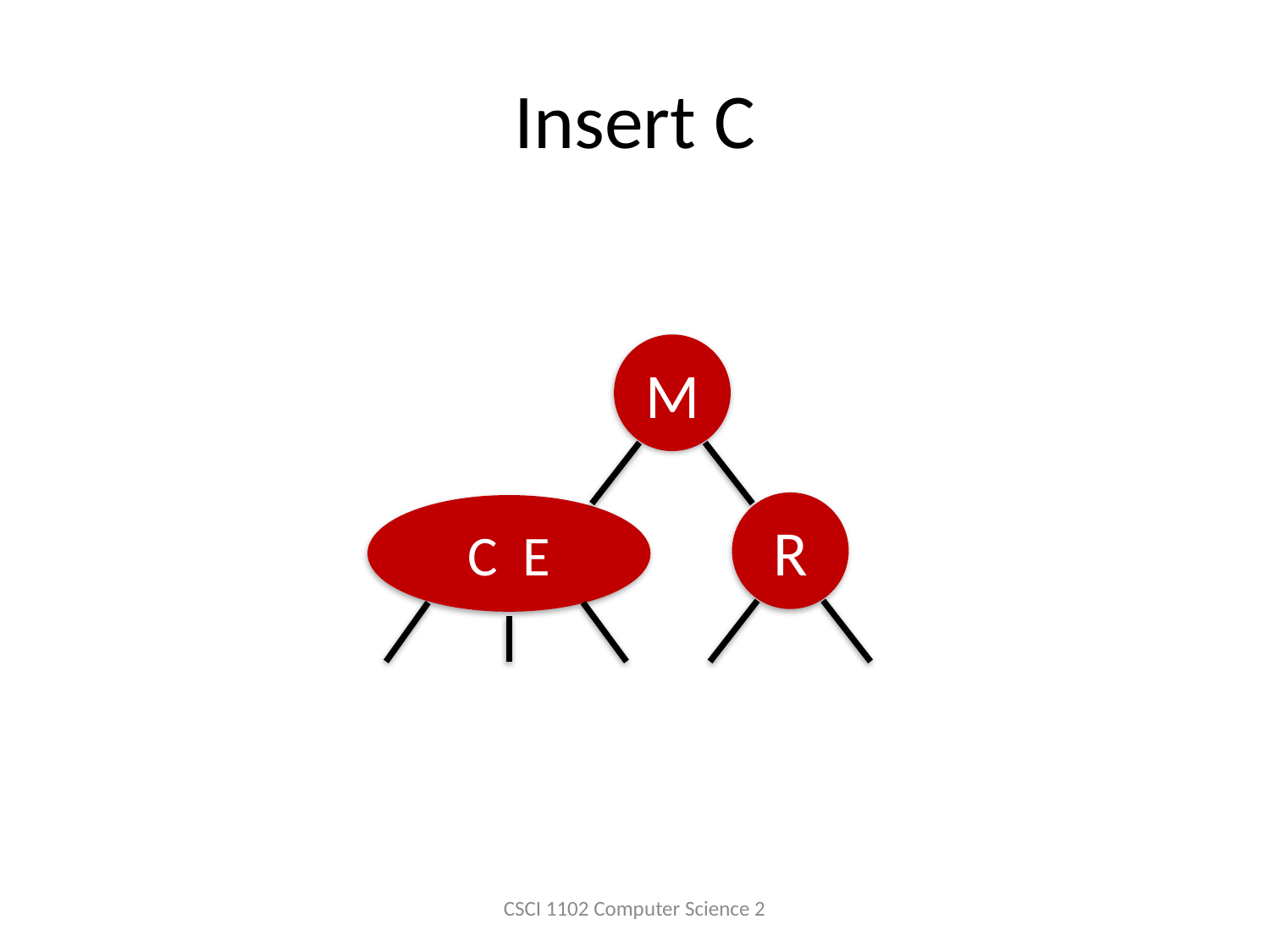

# Insert C
M
R
C  E
CSCI 1102 Computer Science 2